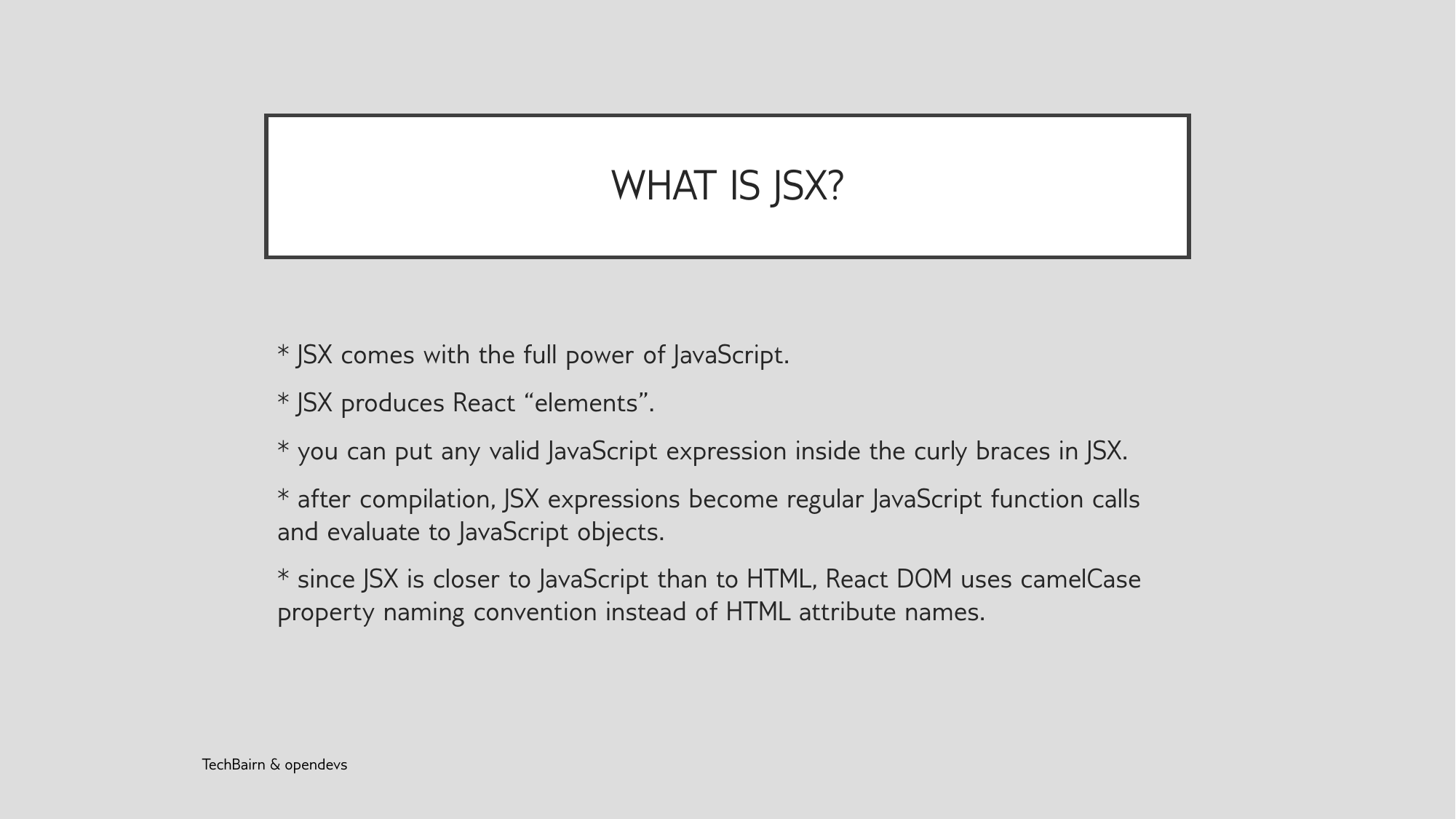

# WHAT IS JSX?
* JSX comes with the full power of JavaScript.
* JSX produces React “elements”.
* you can put any valid JavaScript expression inside the curly braces in JSX.
* after compilation, JSX expressions become regular JavaScript function calls and evaluate to JavaScript objects.
* since JSX is closer to JavaScript than to HTML, React DOM uses camelCase property naming convention instead of HTML attribute names.
TechBairn & opendevs